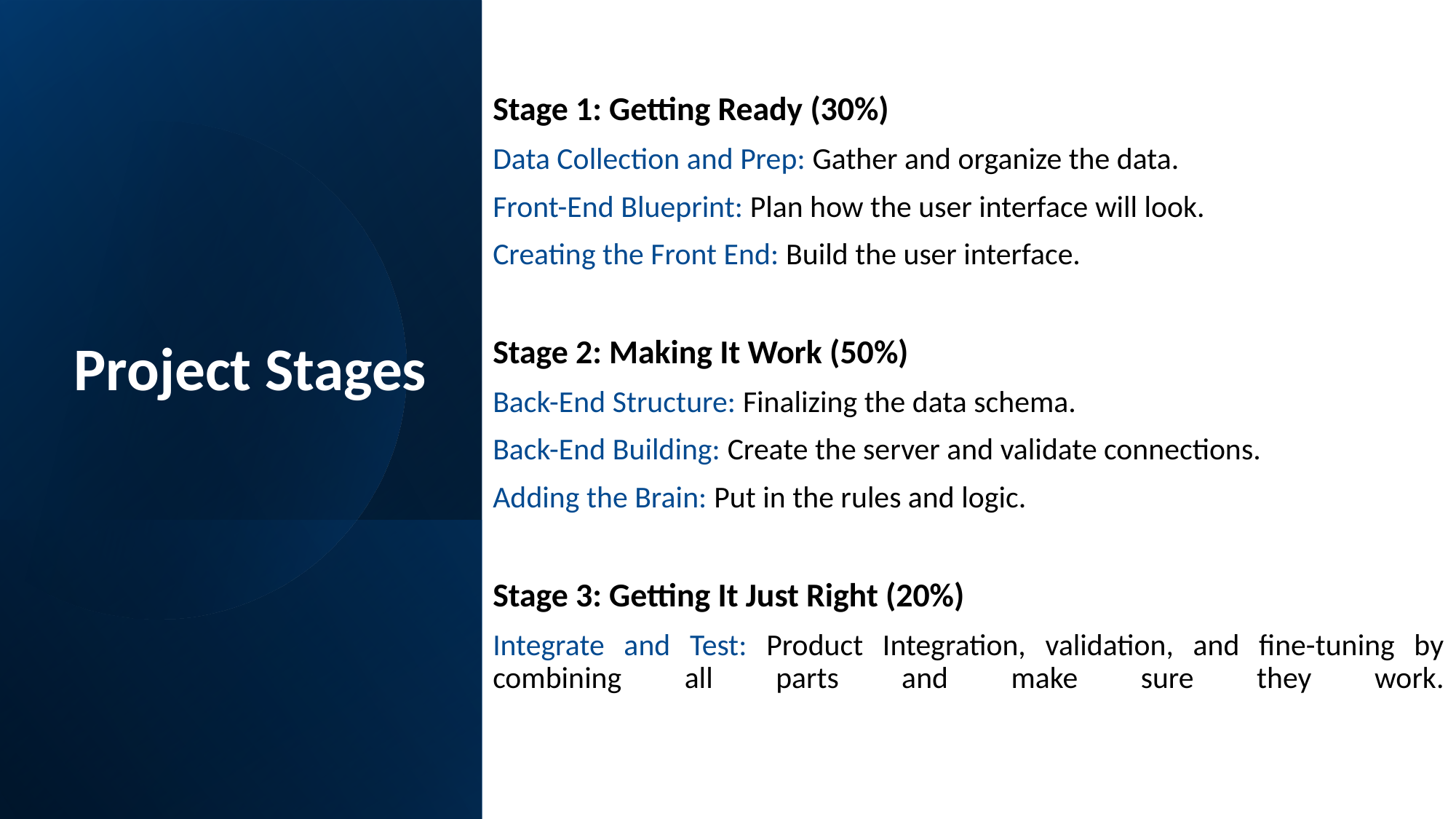

Stage 1: Getting Ready (30%)
Data Collection and Prep: Gather and organize the data.
Front-End Blueprint: Plan how the user interface will look.
Creating the Front End: Build the user interface.

Stage 2: Making It Work (50%)
Back-End Structure: Finalizing the data schema.
Back-End Building: Create the server and validate connections.
Adding the Brain: Put in the rules and logic.

Stage 3: Getting It Just Right (20%)
Integrate and Test: Product Integration, validation, and fine-tuning by combining all parts and make sure they work.
# Project Stages